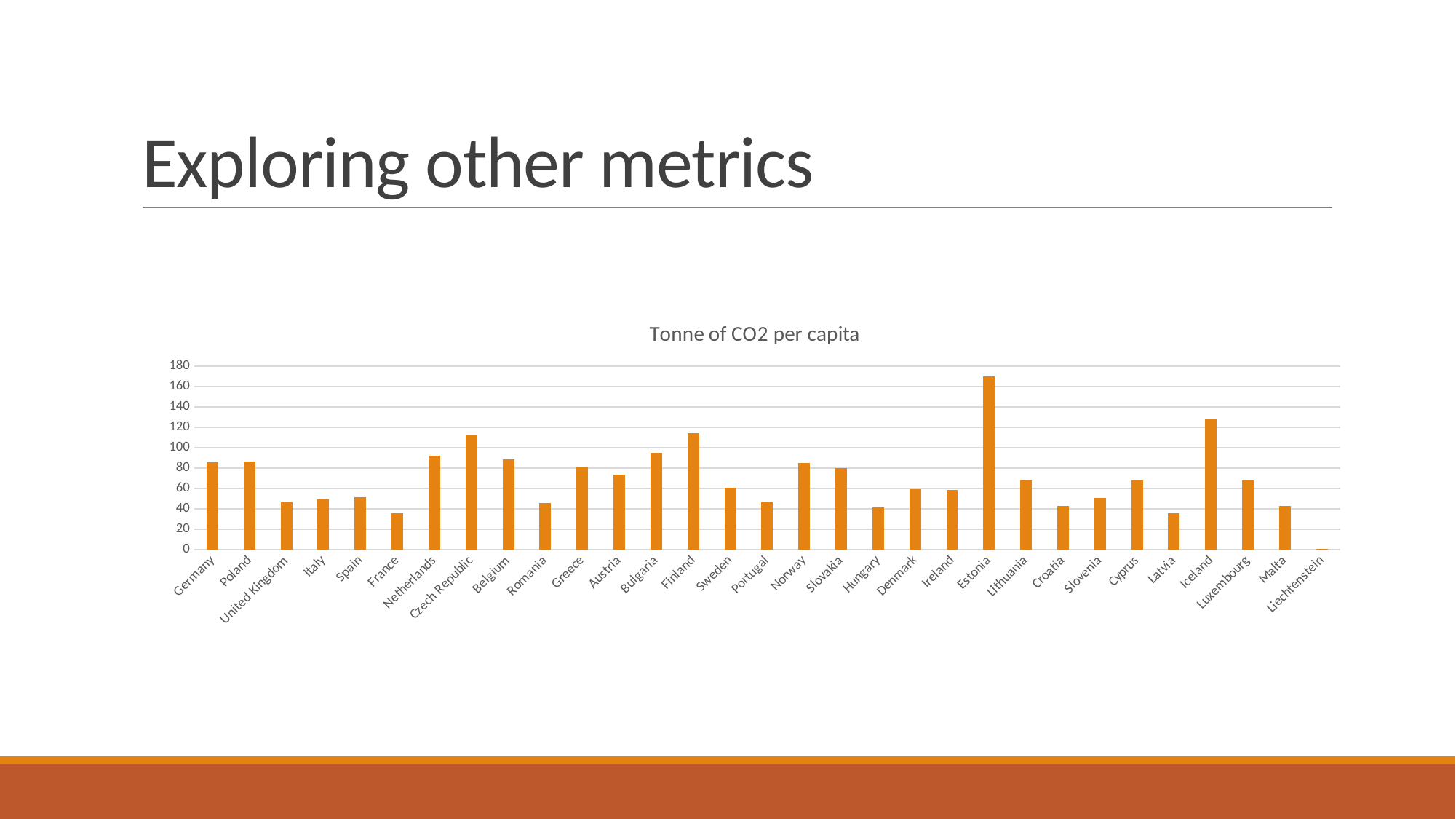

# Exploring other metrics

### Chart: Tonne of CO2 per capita

| Category |  |
|---|---|
| Germany | 85.96980428688346 |
| Poland | 86.61869978856531 |
| United Kingdom | 46.481620068576206 |
| Italy | 49.50590323566828 |
| Spain | 51.21986207851734 |
| France | 35.38910794465242 |
| Netherlands | 91.88704848581295 |
| Czech Republic | 111.94496337699135 |
| Belgium | 88.29656669704532 |
| Romania | 45.52115002266875 |
| Greece | 81.10738489684186 |
| Austria | 73.79507873675603 |
| Bulgaria | 95.1540702347657 |
| Finland | 114.45934936225161 |
| Sweden | 60.56861543756867 |
| Portugal | 46.25318363103191 |
| Norway | 84.88247187178506 |
| Slovakia | 80.1328699064911 |
| Hungary | 41.46267886385324 |
| Denmark | 59.54888987909065 |
| Ireland | 58.68335650970542 |
| Estonia | 169.83090780259877 |
| Lithuania | 68.07904773927118 |
| Croatia | 43.14408814752151 |
| Slovenia | 50.98471102975216 |
| Cyprus | 67.6085337945665 |
| Latvia | 35.66056968065149 |
| Iceland | 128.45432304650066 |
| Luxembourg | 67.56201426693711 |
| Malta | 42.51092373765013 |
| Liechtenstein | 0.6817933154453331 |